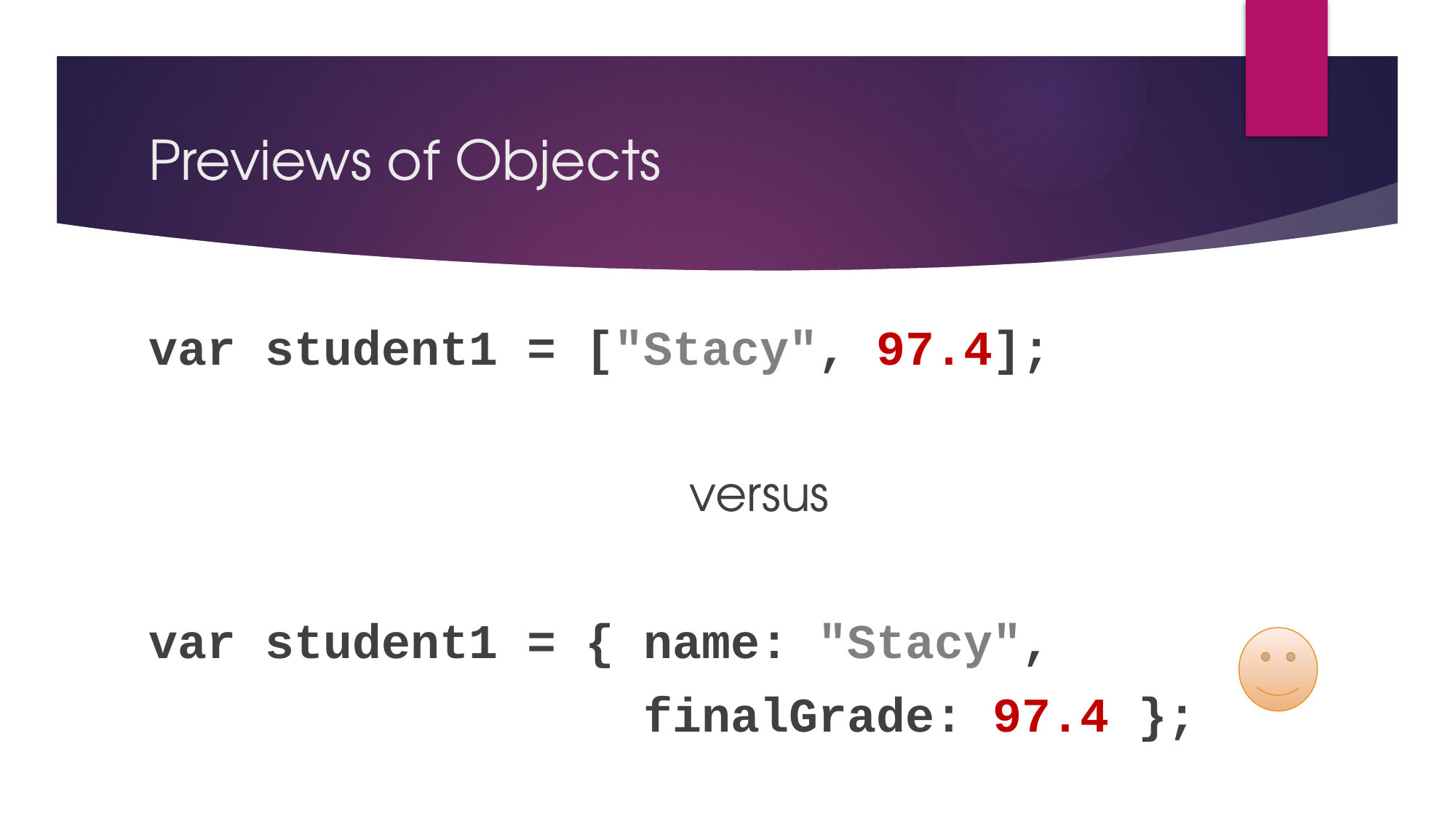

# Previews of Objects
var student1 = ["Stacy", 97.4];

versus

var student1 = { name: "Stacy",
                 finalGrade: 97.4 };